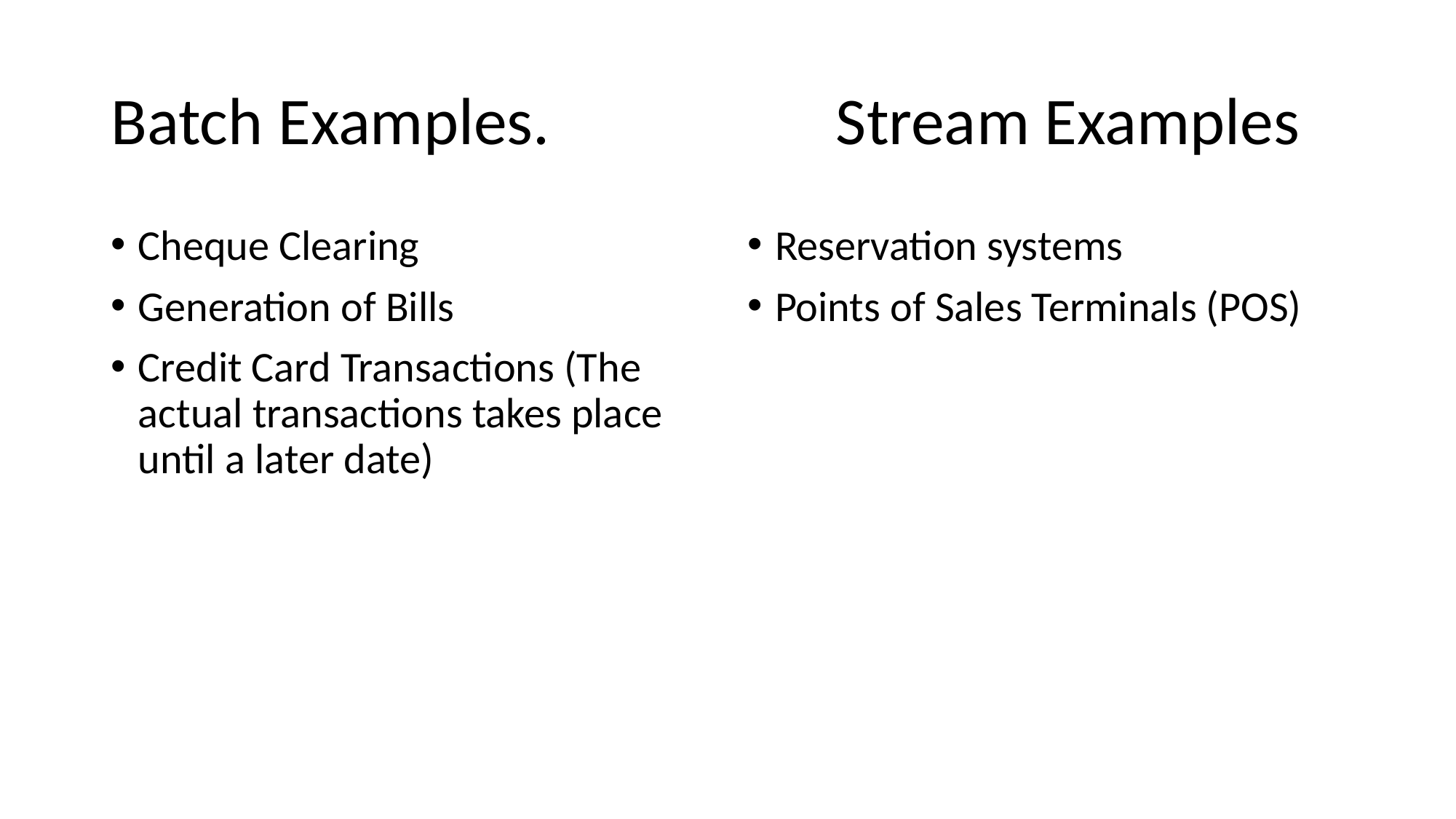

# Batch Examples.                   Stream Examples
Cheque Clearing
Generation of Bills
Credit Card Transactions (The actual transactions takes place until a later date)
Reservation systems
Points of Sales Terminals (POS)